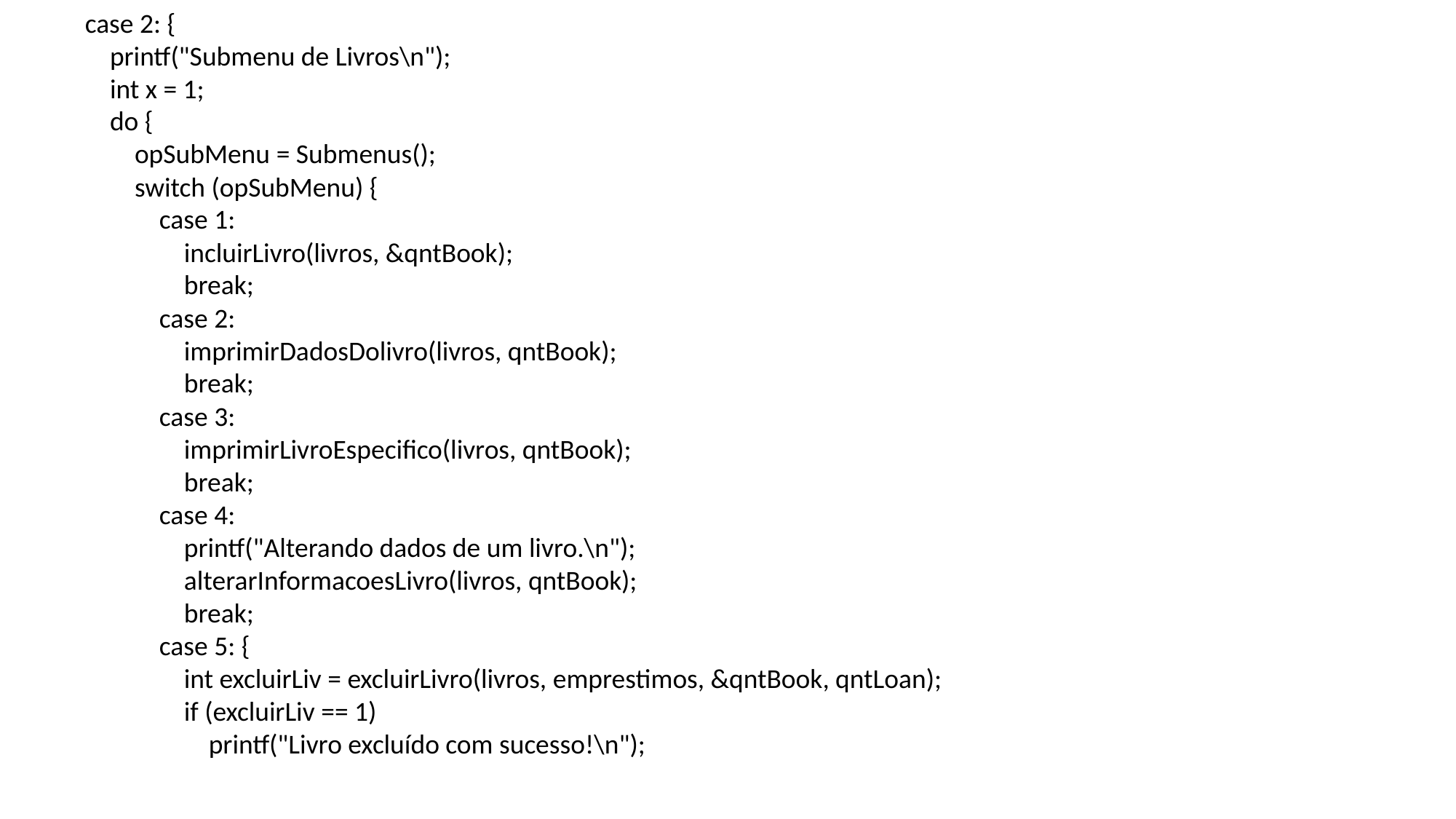

case 2: {
                printf("Submenu de Livros\n");
                int x = 1;
                do {
                    opSubMenu = Submenus();
                    switch (opSubMenu) {
                        case 1:
                            incluirLivro(livros, &qntBook);
                            break;
                        case 2:
                            imprimirDadosDolivro(livros, qntBook);
                            break;
                        case 3:
                            imprimirLivroEspecifico(livros, qntBook);
                            break;
                        case 4:
                            printf("Alterando dados de um livro.\n");
                            alterarInformacoesLivro(livros, qntBook);
                            break;
                        case 5: {
                            int excluirLiv = excluirLivro(livros, emprestimos, &qntBook, qntLoan);
                            if (excluirLiv == 1)
                                printf("Livro excluído com sucesso!\n");